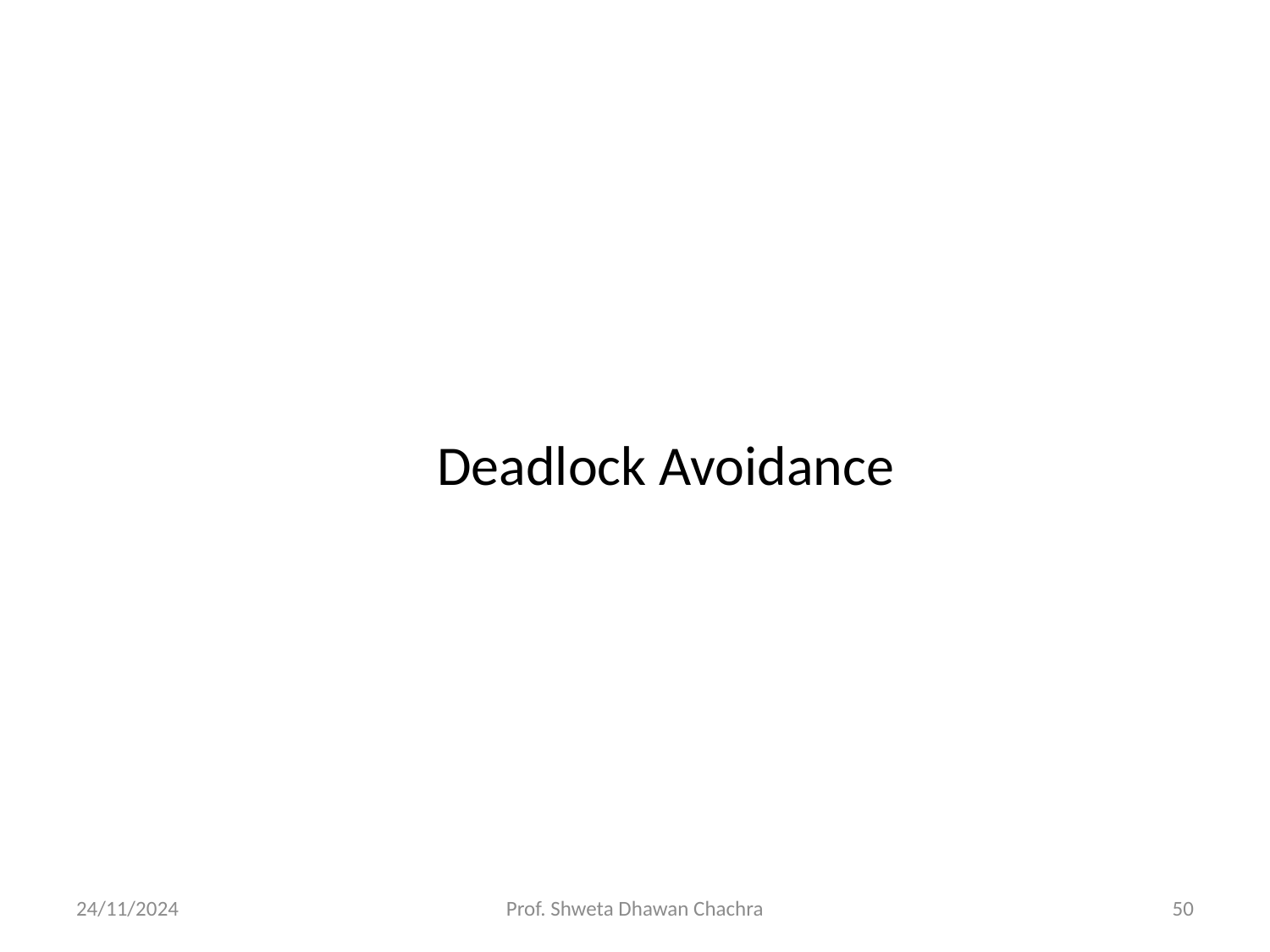

# Deadlock Avoidance
24/11/2024
Prof. Shweta Dhawan Chachra
50